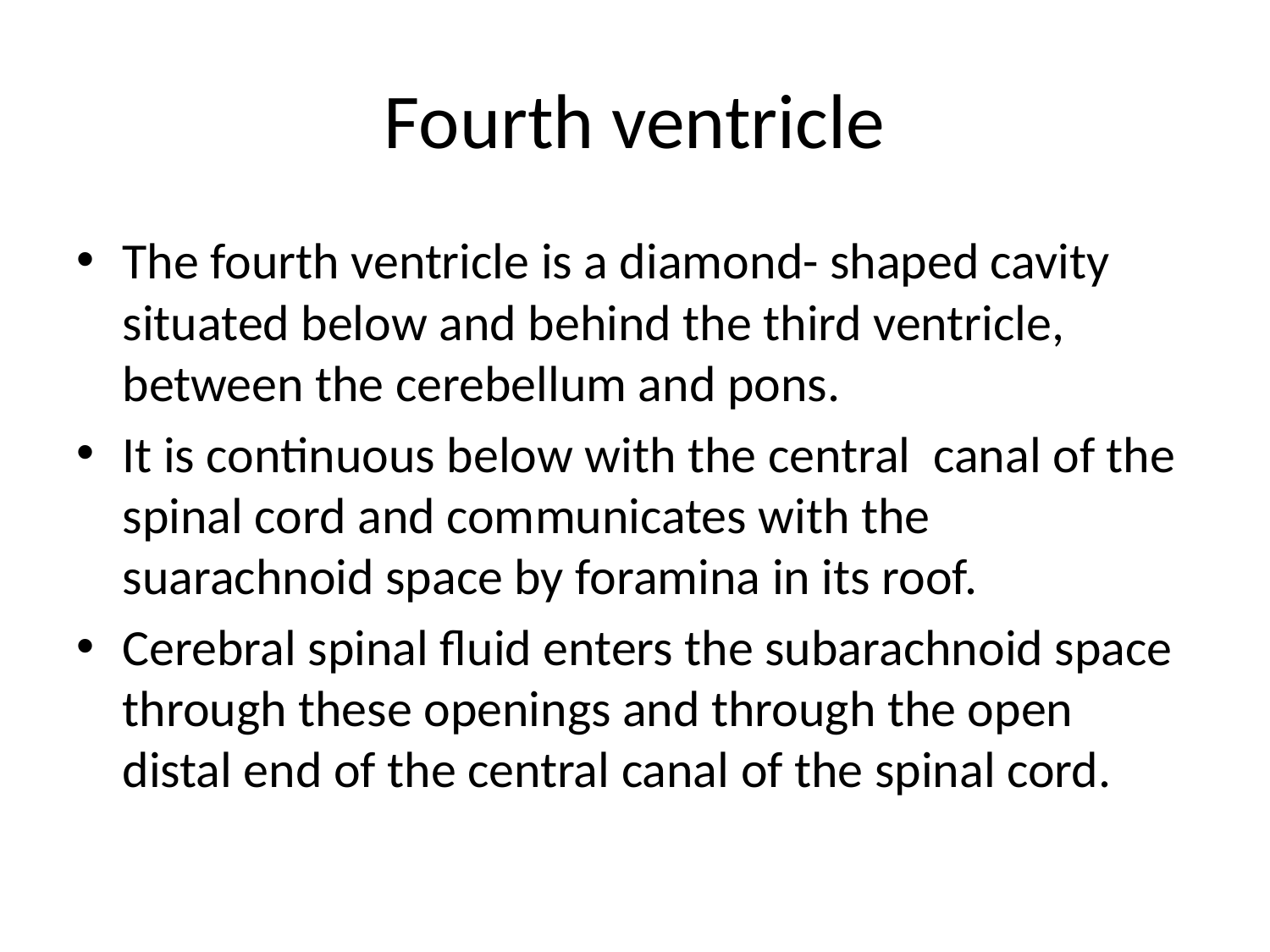

# Fourth ventricle
The fourth ventricle is a diamond- shaped cavity situated below and behind the third ventricle, between the cerebellum and pons.
It is continuous below with the central  canal of the spinal cord and communicates with the suarachnoid space by foramina in its roof.
Cerebral spinal fluid enters the subarachnoid space through these openings and through the open  distal end of the central canal of the spinal cord.